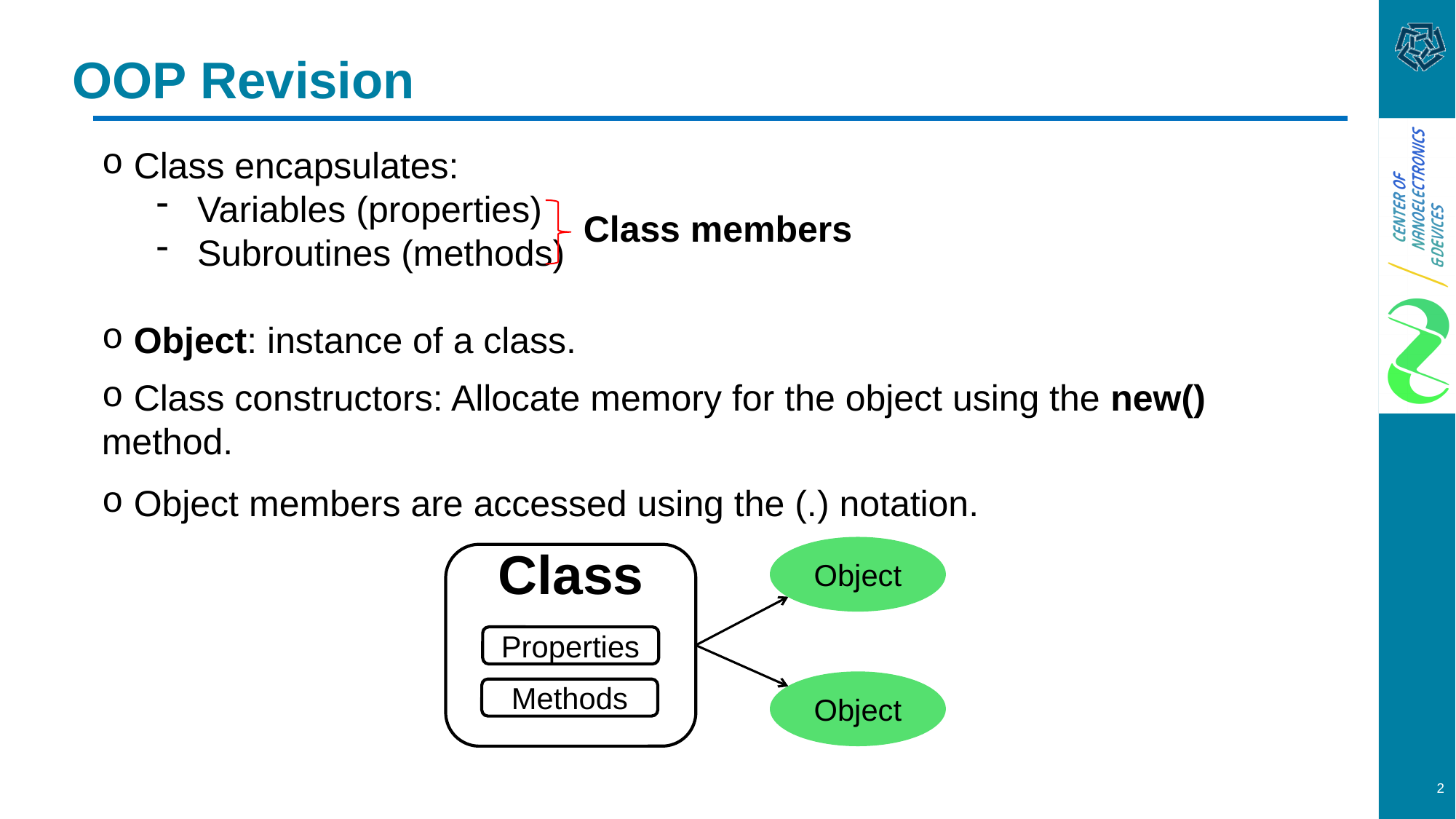

# OOP Revision
 Class encapsulates:
Variables (properties)
Subroutines (methods)

 Object: instance of a class.

 Class constructors: Allocate memory for the object using the new() method.

 Object members are accessed using the (.) notation.

Class members
Object
Class

Properties
Object
Methods
2